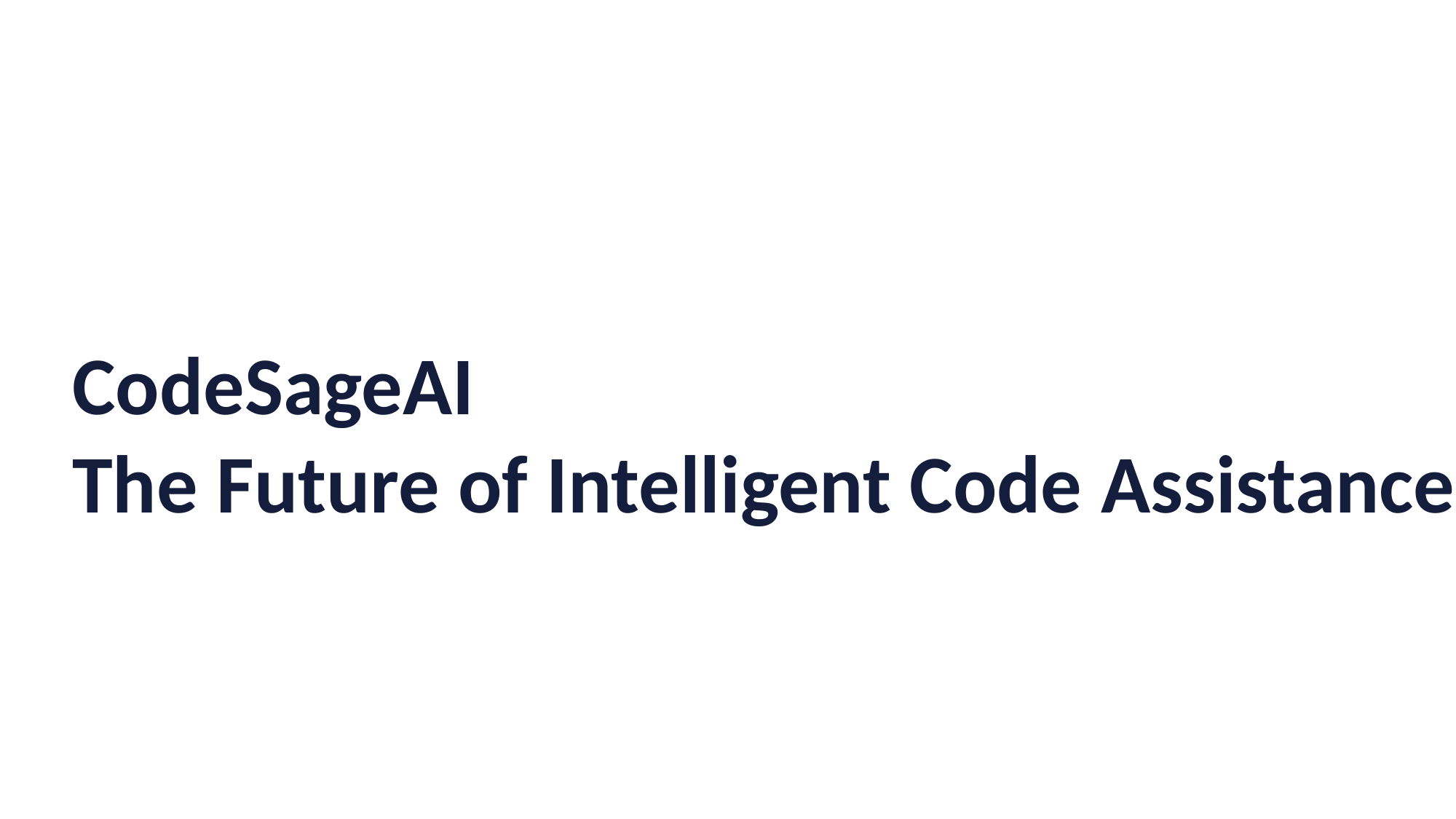

CodeSageAI
The Future of Intelligent Code Assistance